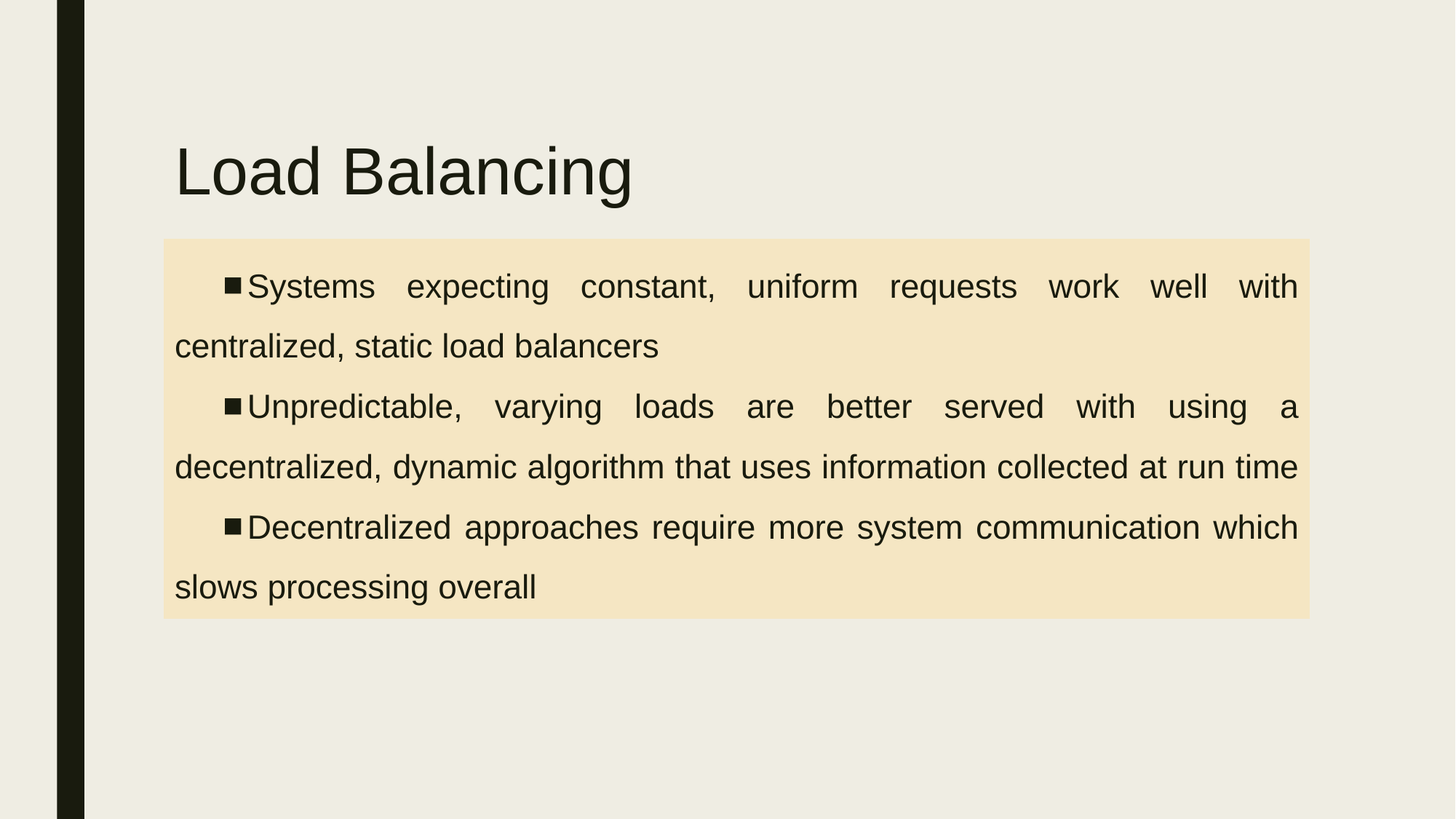

# Load Balancing
Systems expecting constant, uniform requests work well with centralized, static load balancers
Unpredictable, varying loads are better served with using a decentralized, dynamic algorithm that uses information collected at run time
Decentralized approaches require more system communication which slows processing overall